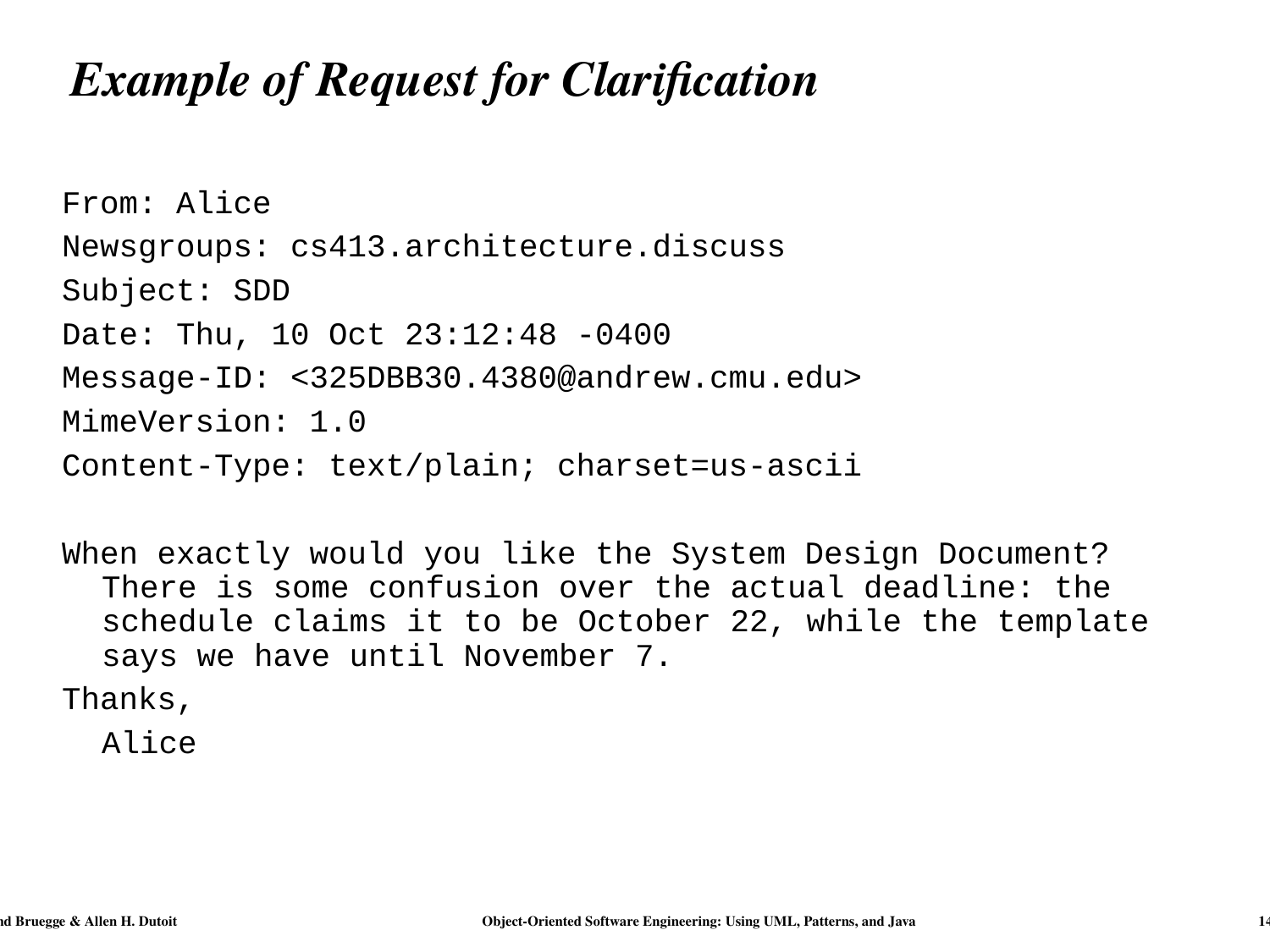

# Example of Request for Clarification
From: Alice
Newsgroups: cs413.architecture.discuss
Subject: SDD
Date: Thu, 10 Oct 23:12:48 -0400
Message-ID: <325DBB30.4380@andrew.cmu.edu>
MimeVersion: 1.0
Content-Type: text/plain; charset=us-ascii

When exactly would you like the System Design Document? There is some confusion over the actual deadline: the schedule claims it to be October 22, while the template says we have until November 7.
Thanks,
	Alice